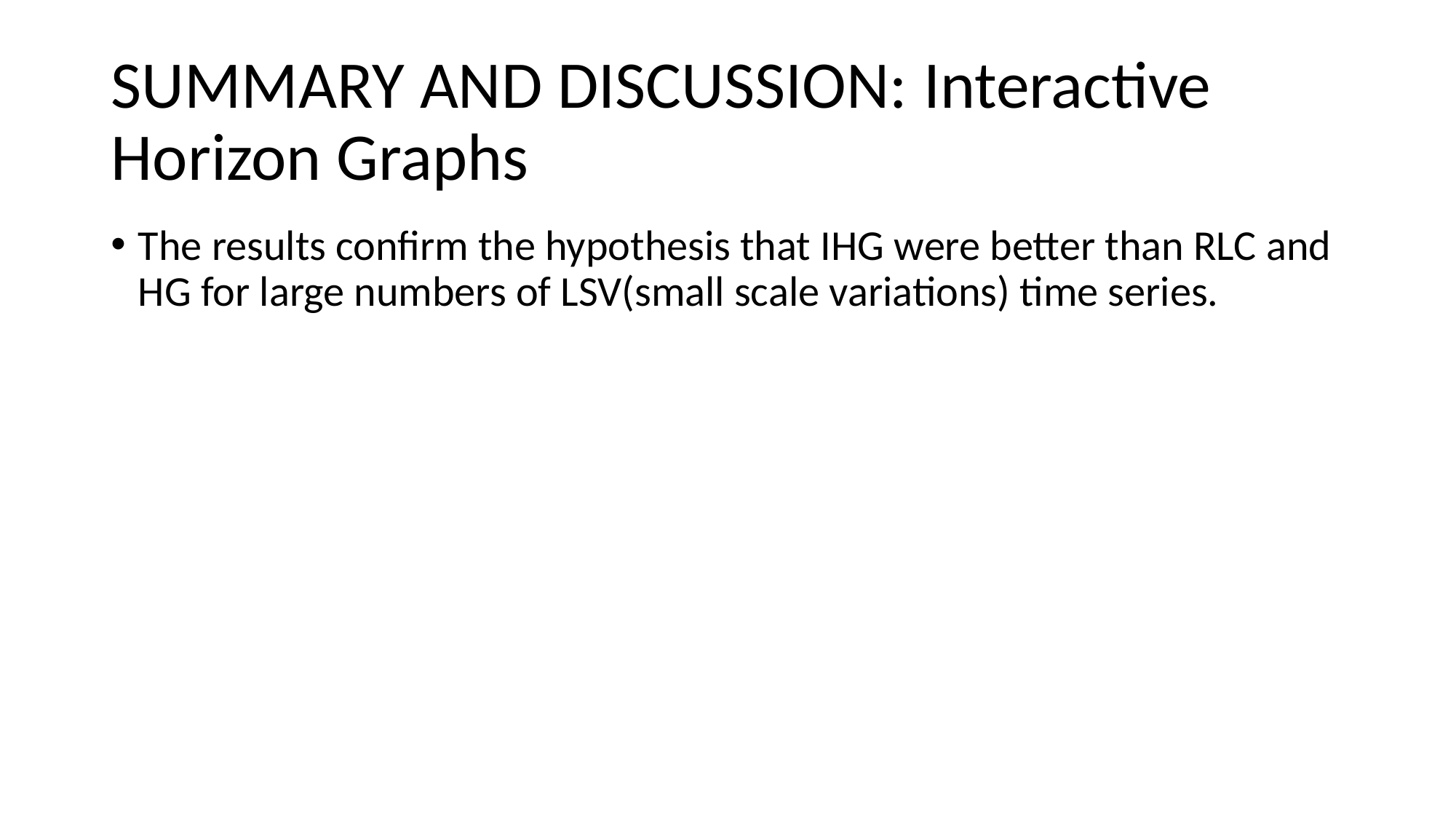

# SUMMARY AND DISCUSSION: Interactive Horizon Graphs
The results confirm the hypothesis that IHG were better than RLC and HG for large numbers of LSV(small scale variations) time series.